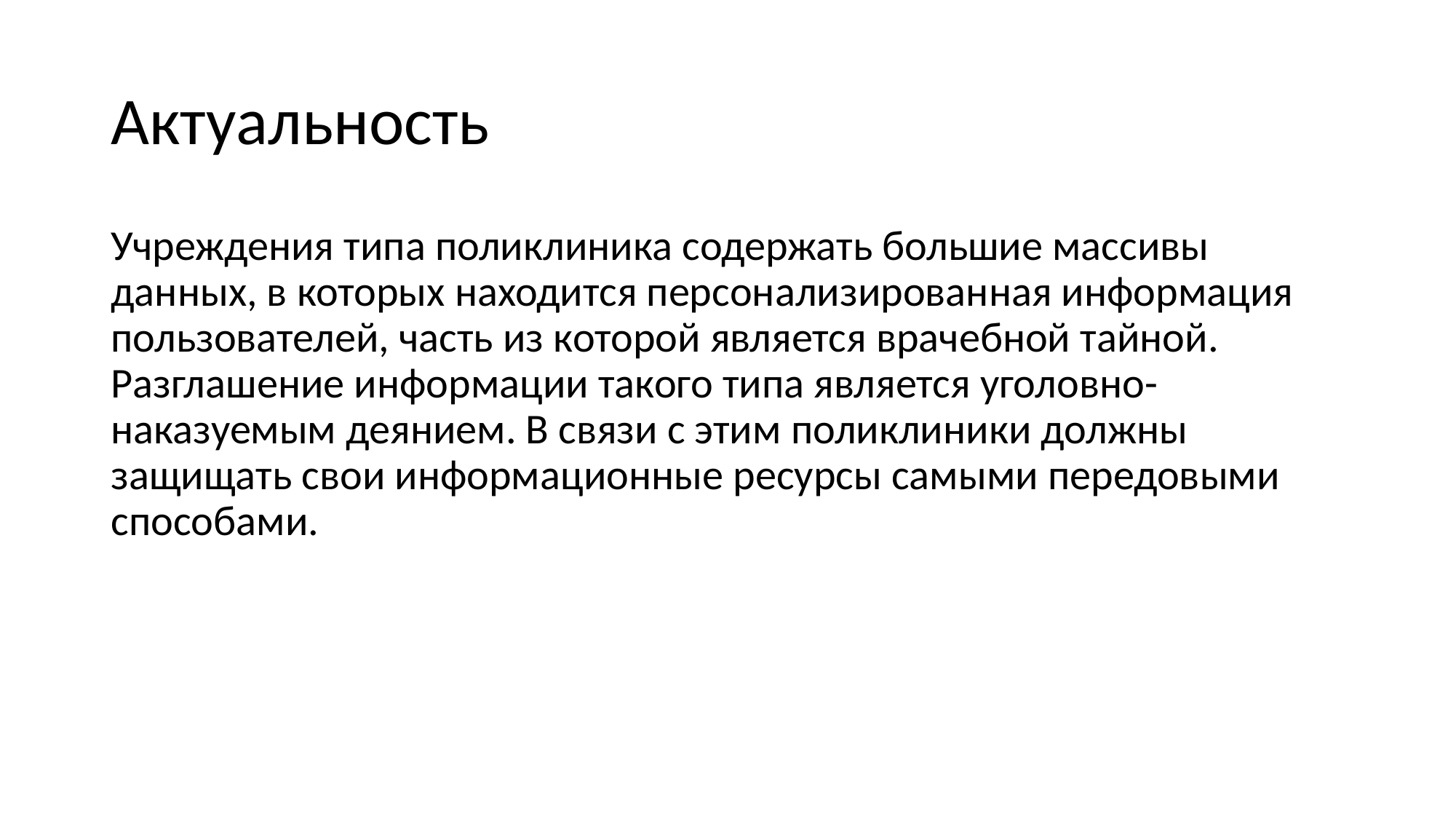

# Актуальность
Учреждения типа поликлиника содержать большие массивы данных, в которых находится персонализированная информация пользователей, часть из которой является врачебной тайной. Разглашение информации такого типа является уголовно-наказуемым деянием. В связи с этим поликлиники должны защищать свои информационные ресурсы самыми передовыми способами.